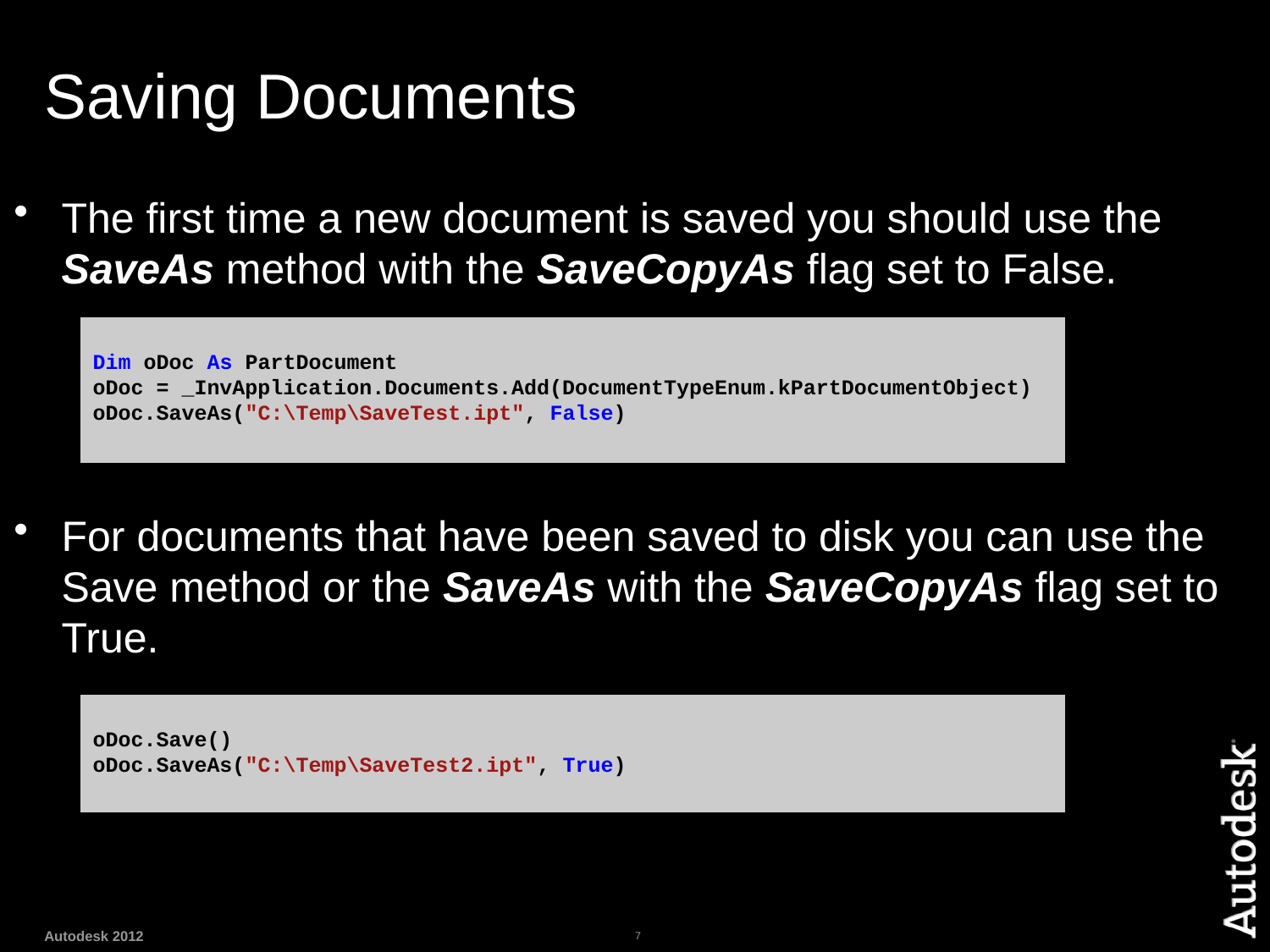

# Saving Documents
The first time a new document is saved you should use the SaveAs method with the SaveCopyAs flag set to False.

For documents that have been saved to disk you can use the Save method or the SaveAs with the SaveCopyAs flag set to True.

Dim oDoc As PartDocument
oDoc = _InvApplication.Documents.Add(DocumentTypeEnum.kPartDocumentObject)
oDoc.SaveAs("C:\Temp\SaveTest.ipt", False)

oDoc.Save()
oDoc.SaveAs("C:\Temp\SaveTest2.ipt", True)